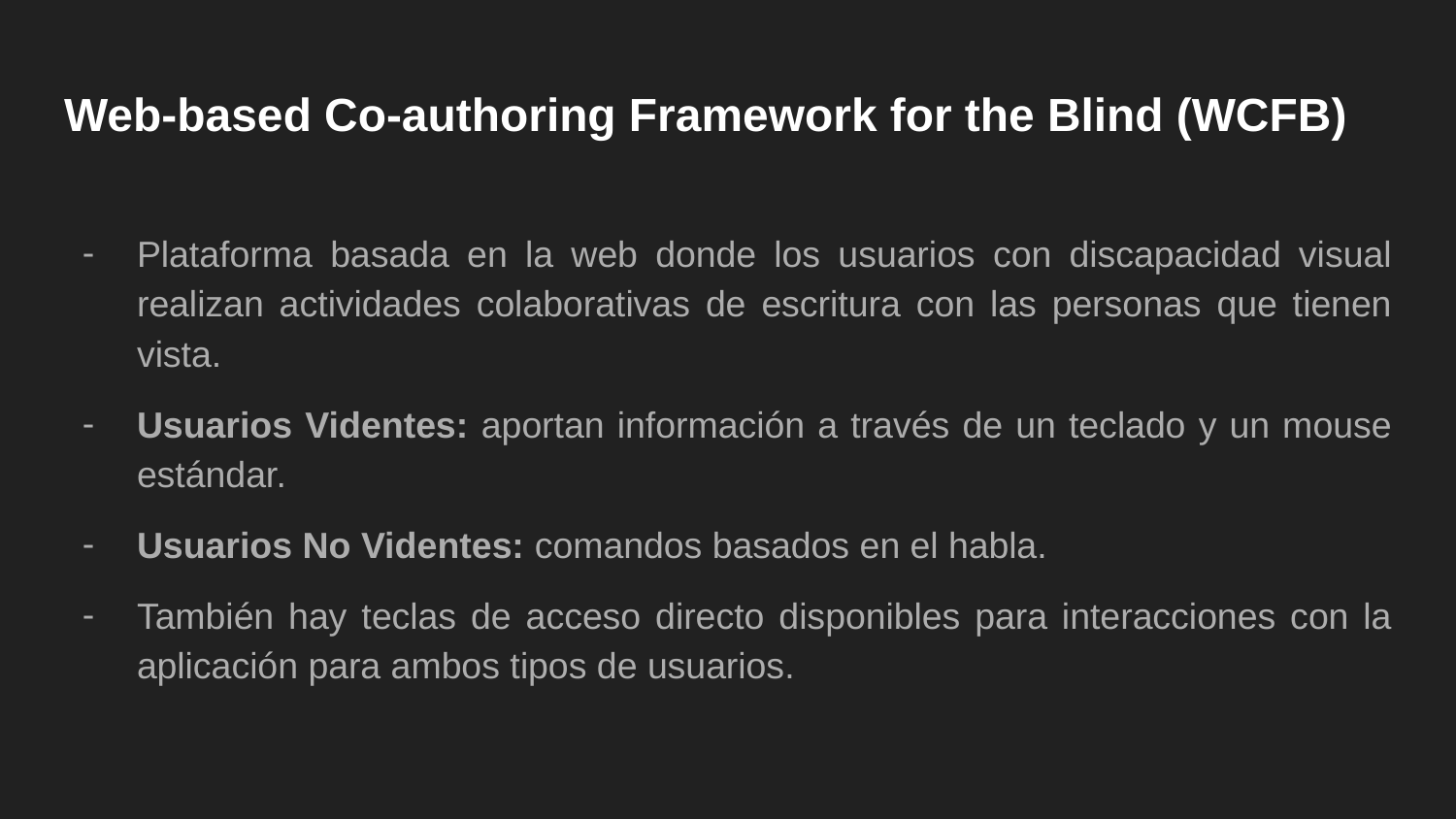

# Web-based Co-authoring Framework for the Blind (WCFB)

Plataforma basada en la web donde los usuarios con discapacidad visual realizan actividades colaborativas de escritura con las personas que tienen vista.
Usuarios Videntes: aportan información a través de un teclado y un mouse estándar.
Usuarios No Videntes: comandos basados ​​en el habla.
También hay teclas de acceso directo disponibles para interacciones con la aplicación para ambos tipos de usuarios.